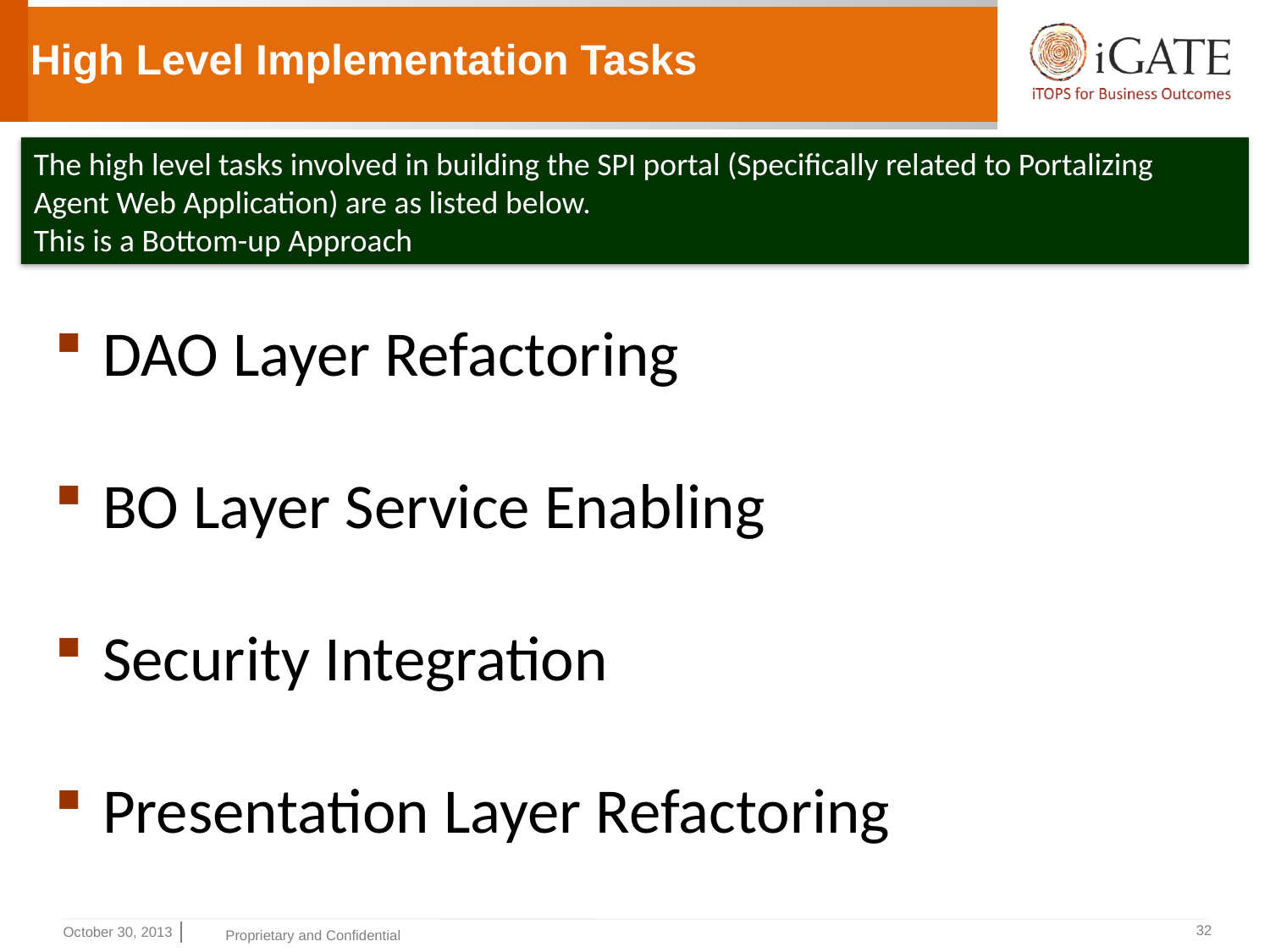

High Level Implementation Tasks
The high level tasks involved in building the SPI portal (Specifically related to Portalizing Agent Web Application) are as listed below.
This is a Bottom-up Approach
DAO Layer Refactoring

BO Layer Service Enabling

Security Integration

Presentation Layer Refactoring